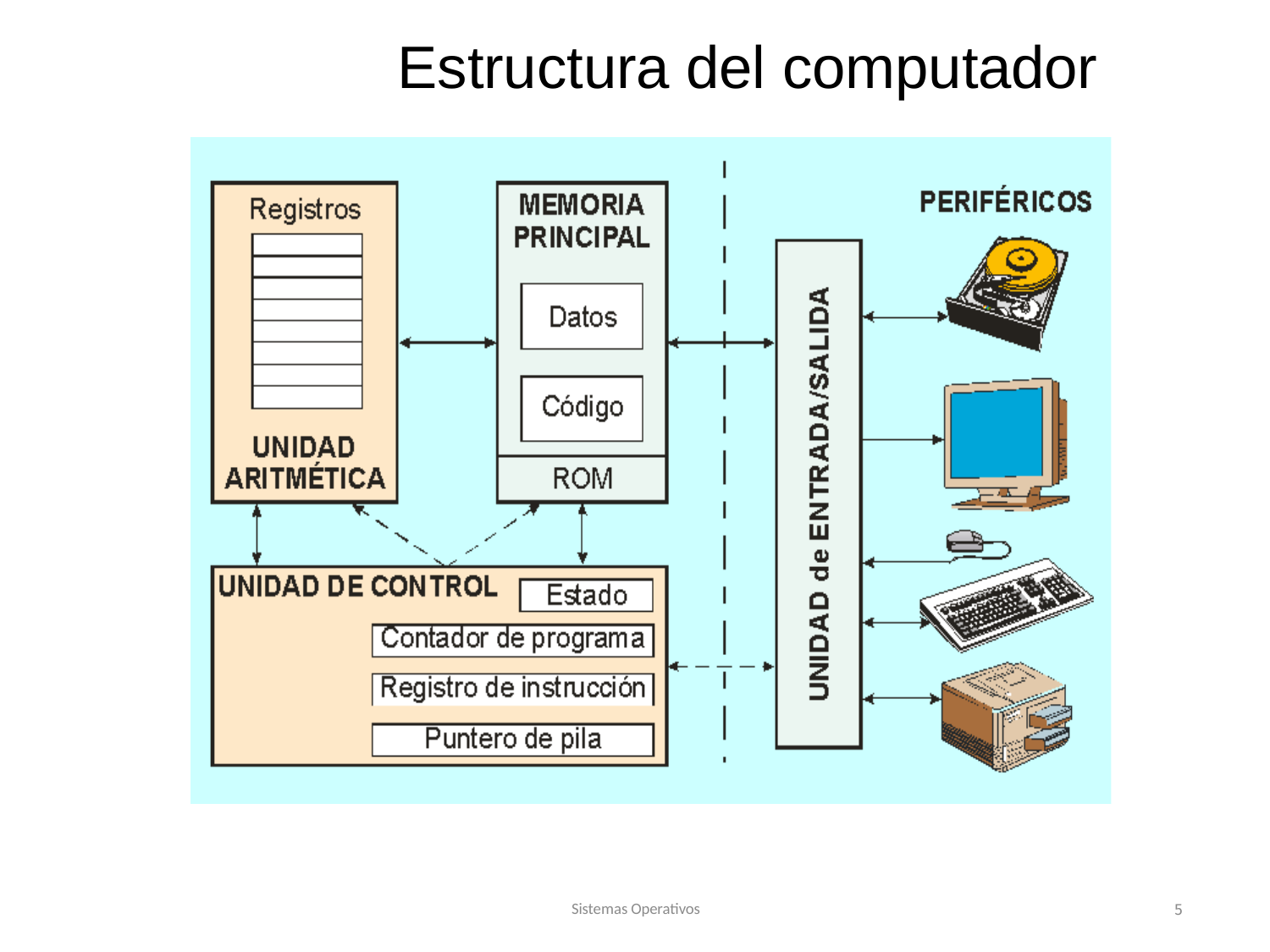

# Estructura del computador

Sistemas Operativos
5